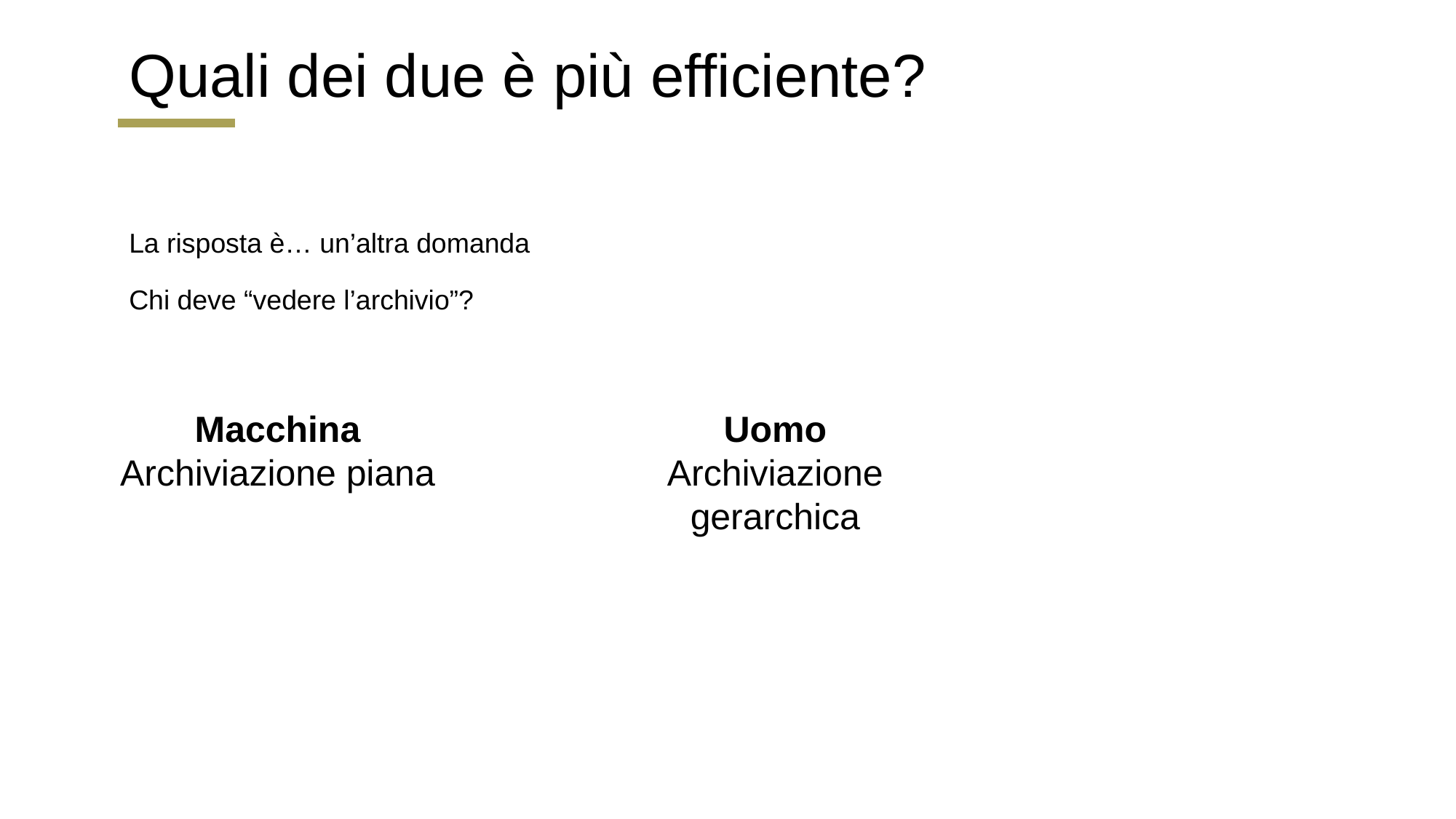

# Quali dei due è più efficiente?
La risposta è… un’altra domanda
Chi deve “vedere l’archivio”?
Macchina
Archiviazione piana
Uomo
Archiviazione gerarchica